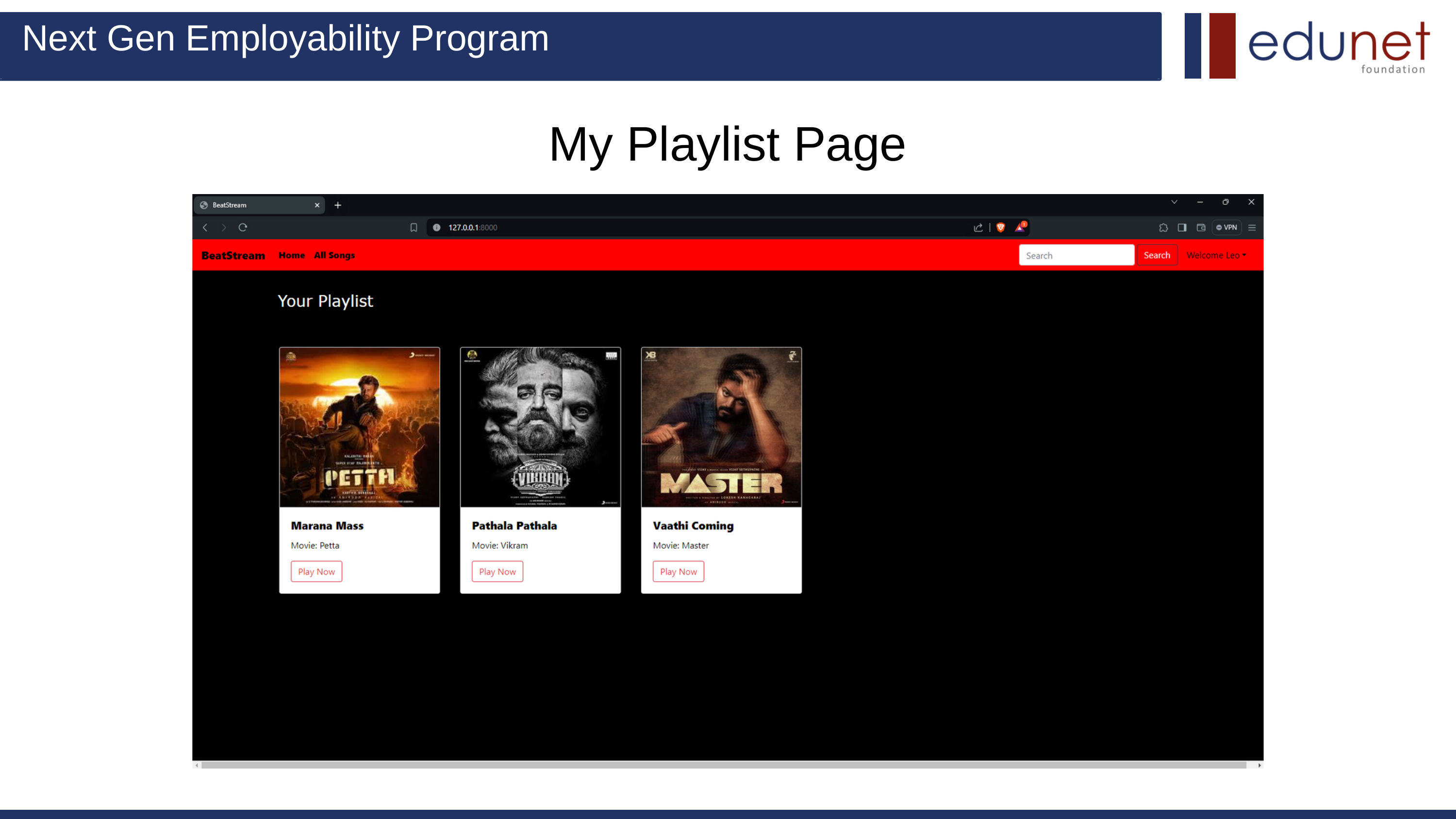

Next Gen Employability Program
My Playlist Page